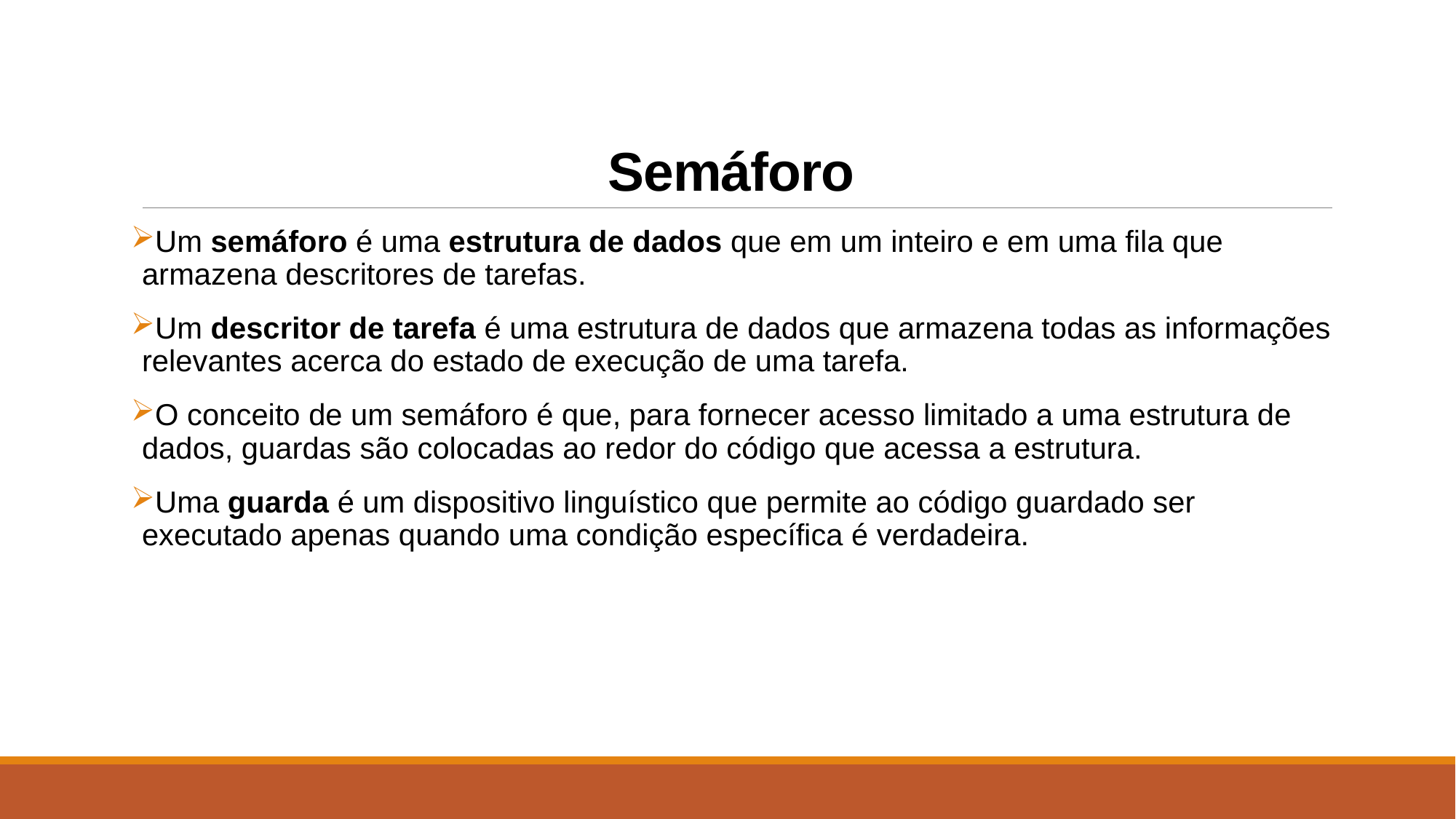

# Semáforo
Um semáforo é uma estrutura de dados que em um inteiro e em uma fila que armazena descritores de tarefas.
Um descritor de tarefa é uma estrutura de dados que armazena todas as informações relevantes acerca do estado de execução de uma tarefa.
O conceito de um semáforo é que, para fornecer acesso limitado a uma estrutura de dados, guardas são colocadas ao redor do código que acessa a estrutura.
Uma guarda é um dispositivo linguístico que permite ao código guardado ser executado apenas quando uma condição específica é verdadeira.